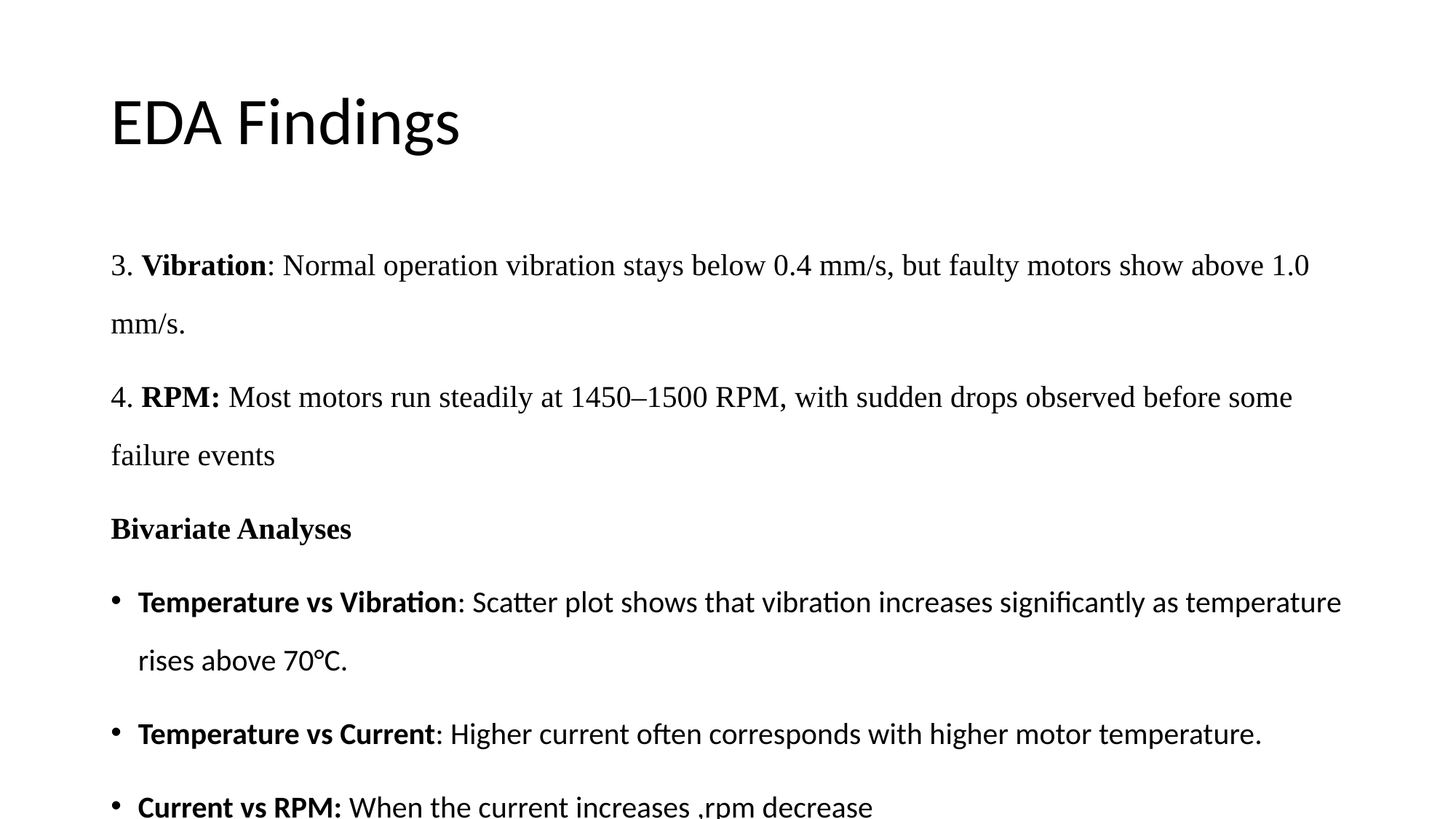

# EDA Findings
3. Vibration: Normal operation vibration stays below 0.4 mm/s, but faulty motors show above 1.0 mm/s.
4. RPM: Most motors run steadily at 1450–1500 RPM, with sudden drops observed before some failure events
Bivariate Analyses
Temperature vs Vibration: Scatter plot shows that vibration increases significantly as temperature rises above 70°C.
Temperature vs Current: Higher current often corresponds with higher motor temperature.
Current vs RPM: When the current increases ,rpm decrease